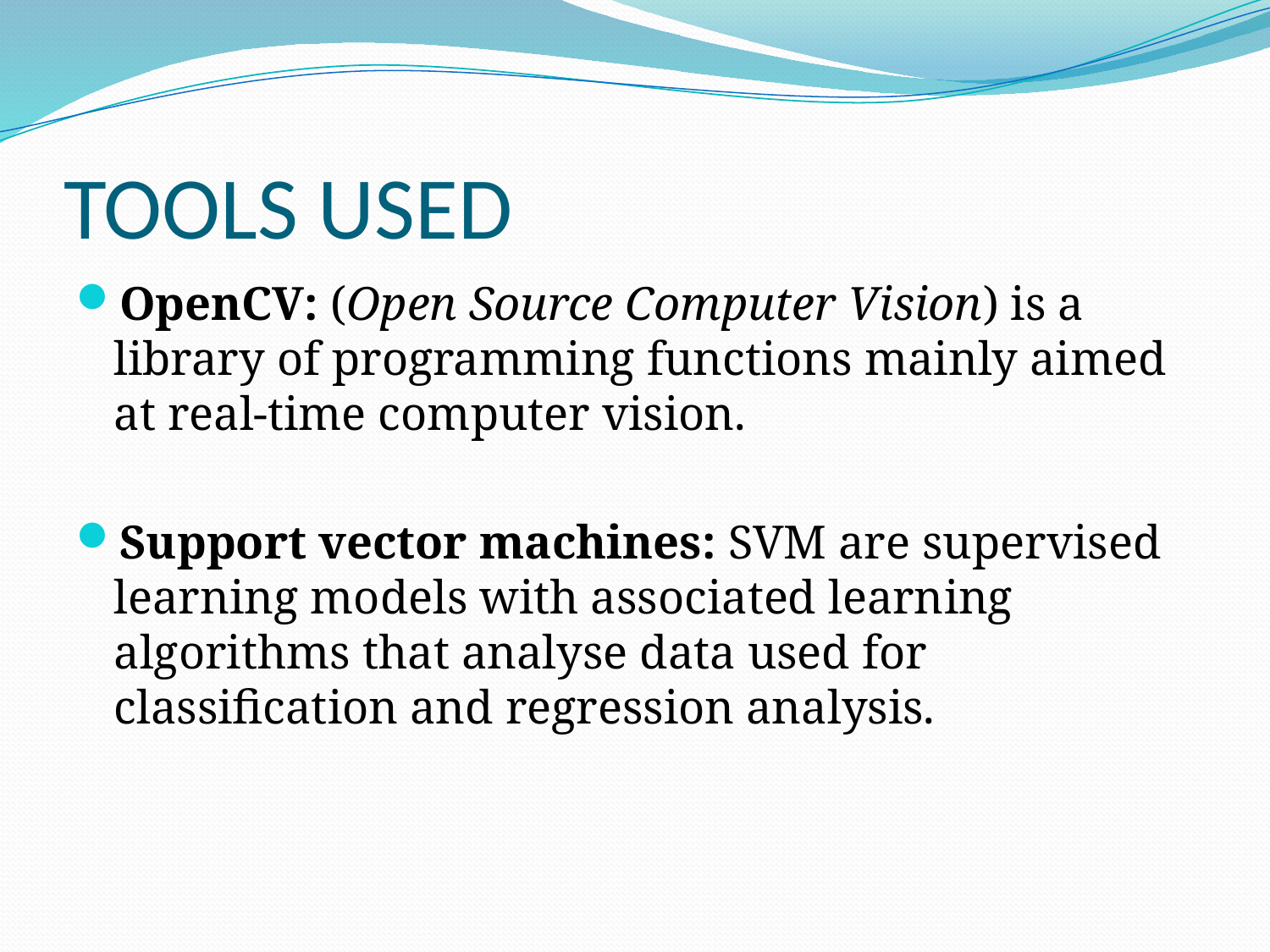

# TOOLS USED
OpenCV: (Open Source Computer Vision) is a library of programming functions mainly aimed at real-time computer vision.

Support vector machines: SVM are supervised learning models with associated learning algorithms that analyse data used for classification and regression analysis.